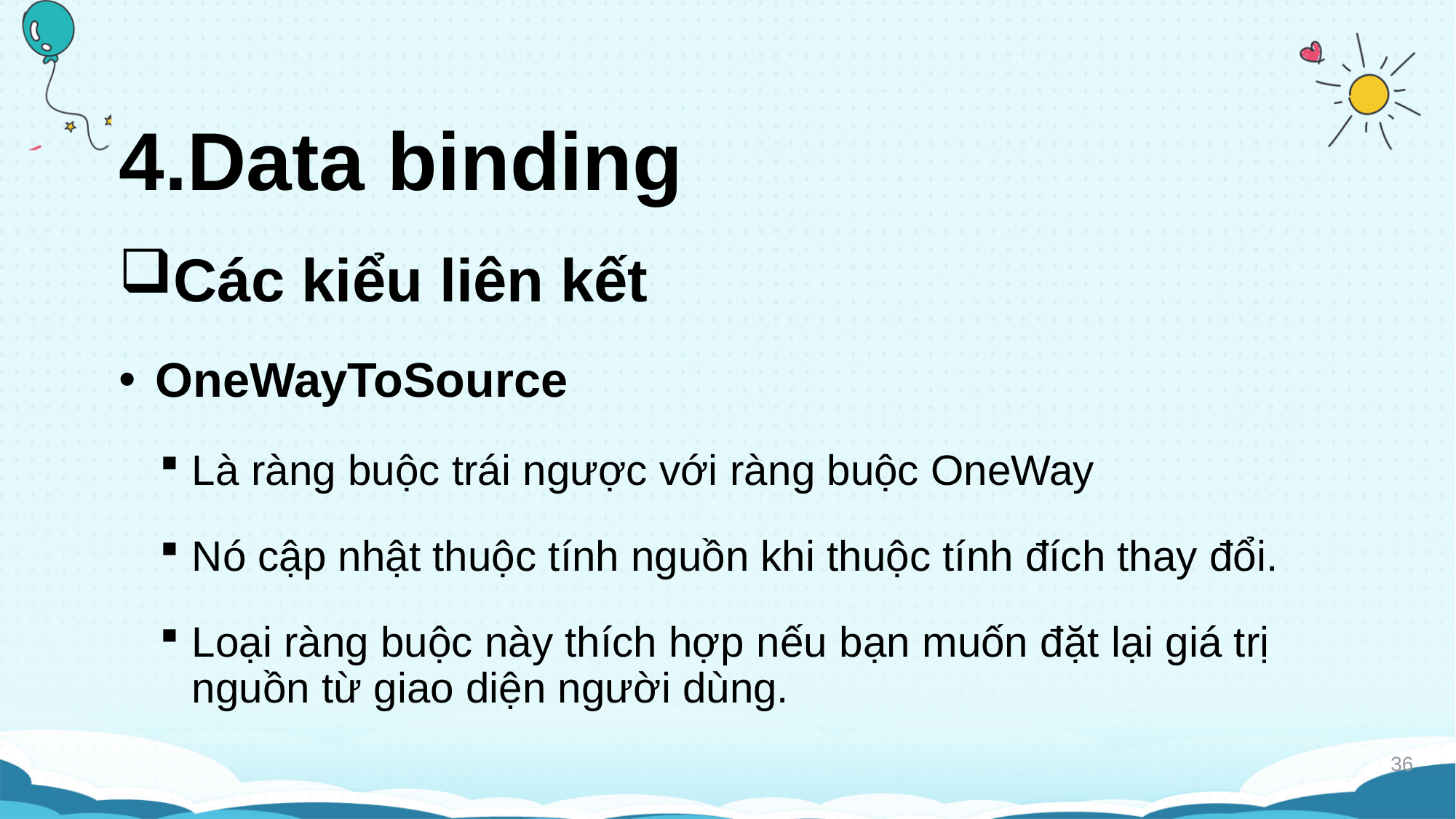

# 4.Data binding
Các kiểu liên kết
OneWayToSource
Là ràng buộc trái ngược với ràng buộc OneWay
Nó cập nhật thuộc tính nguồn khi thuộc tính đích thay đổi.
Loại ràng buộc này thích hợp nếu bạn muốn đặt lại giá trị nguồn từ giao diện người dùng.
36